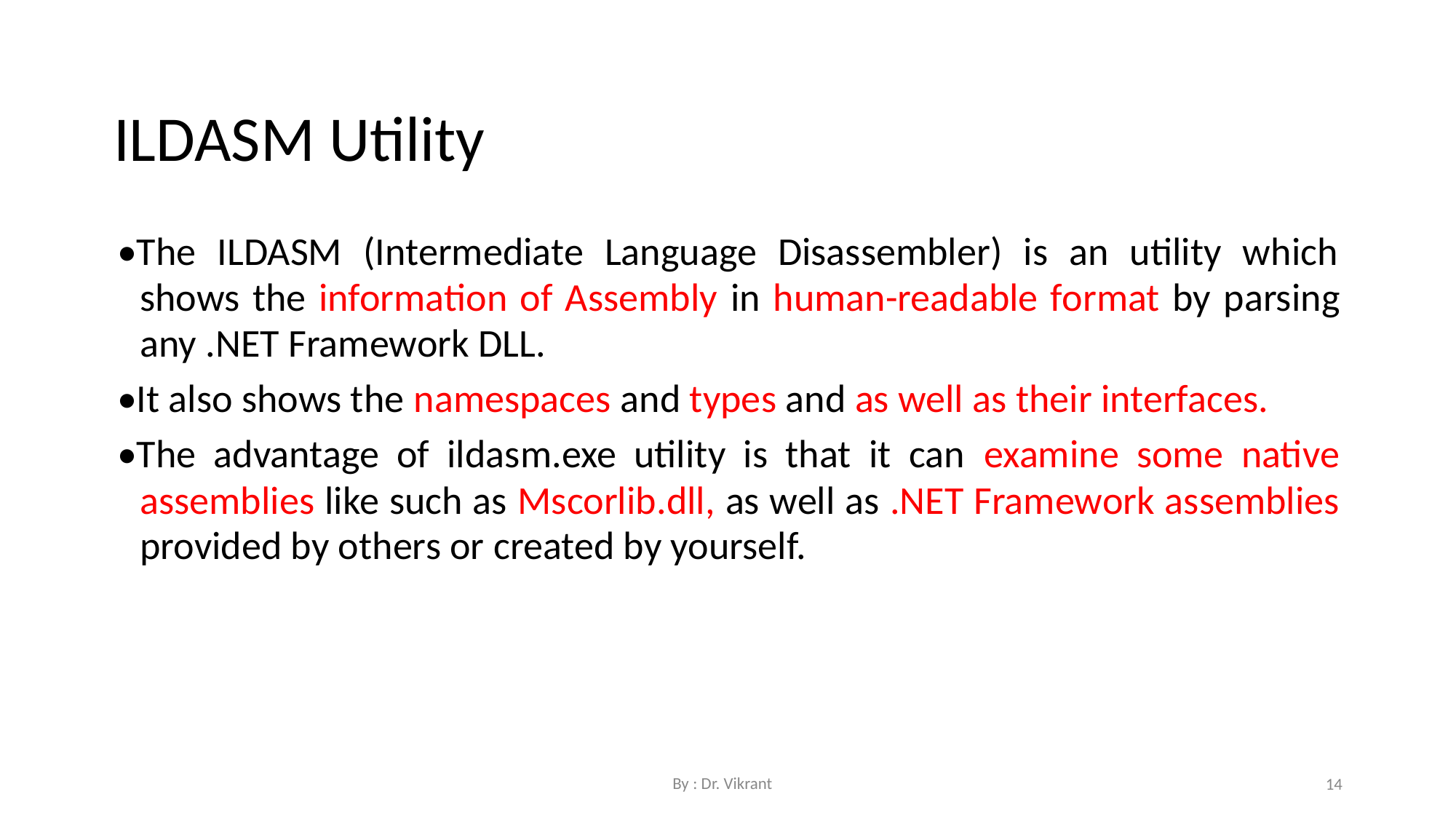

ILDASM Utility
•The ILDASM (Intermediate Language Disassembler) is an utility which shows the information of Assembly in human-readable format by parsing any .NET Framework DLL.
•It also shows the namespaces and types and as well as their interfaces.
•The advantage of ildasm.exe utility is that it can examine some native assemblies like such as Mscorlib.dll, as well as .NET Framework assemblies provided by others or created by yourself.
By : Dr. Vikrant
14